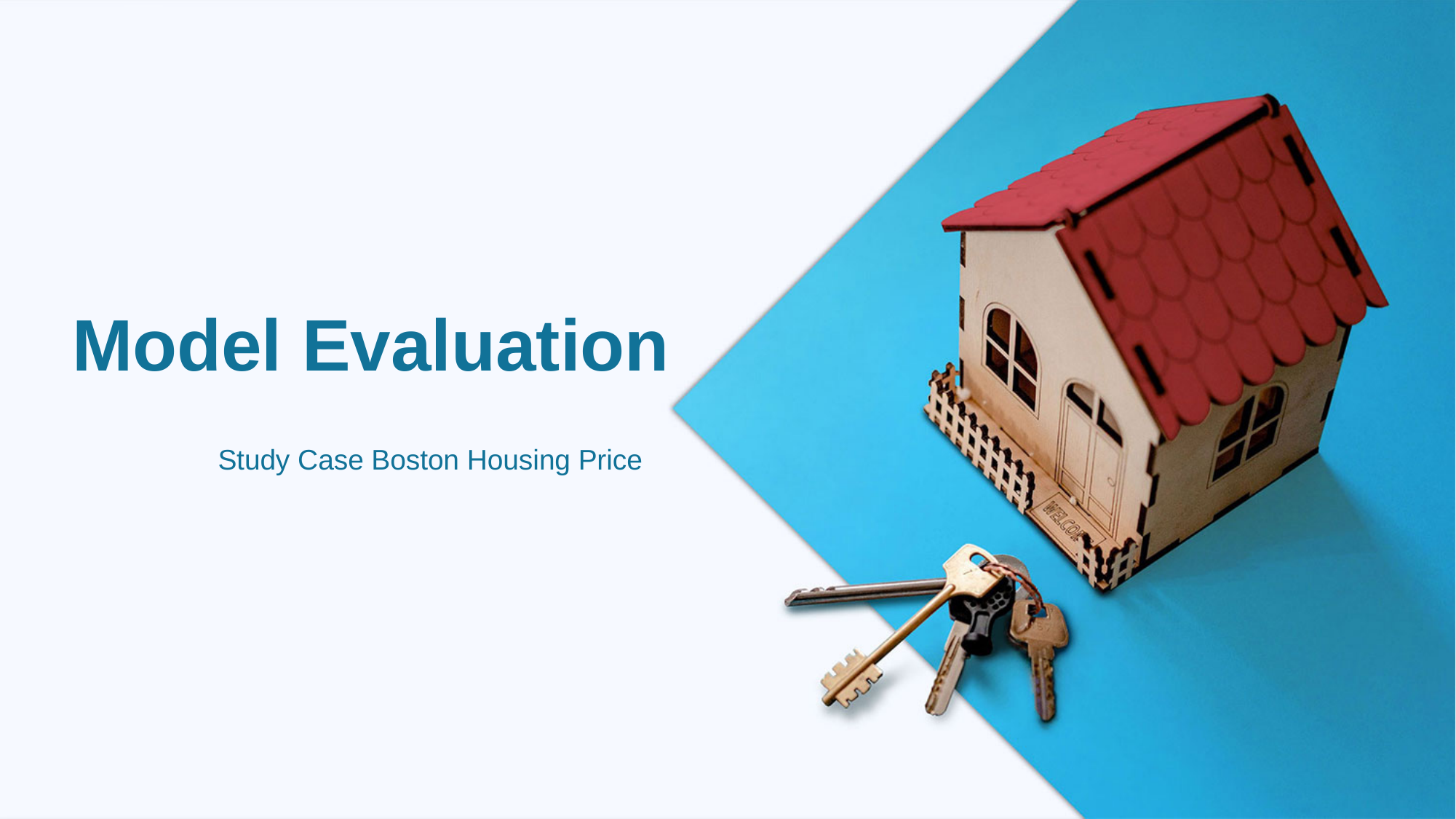

Model Evaluation
Study Case Boston Housing Price